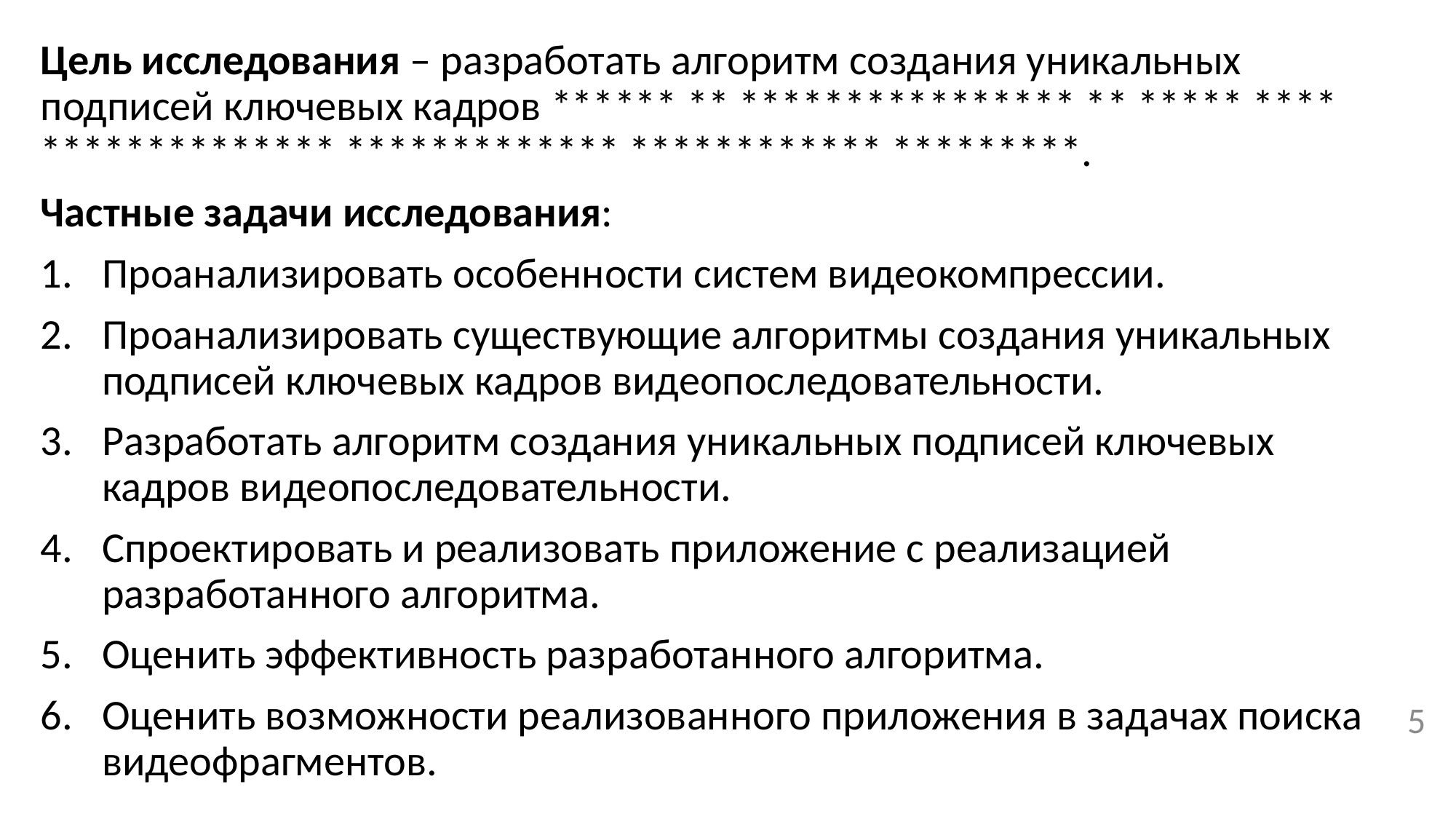

Цель исследования – разработать алгоритм создания уникальных подписей ключевых кадров ****** ** **************** ** ***** **** ************** ************* ************ *********.
Частные задачи исследования:
Проанализировать особенности систем видеокомпрессии.
Проанализировать существующие алгоритмы создания уникальных подписей ключевых кадров видеопоследовательности.
Разработать алгоритм создания уникальных подписей ключевых кадров видеопоследовательности.
Спроектировать и реализовать приложение с реализацией разработанного алгоритма.
Оценить эффективность разработанного алгоритма.
Оценить возможности реализованного приложения в задачах поиска видеофрагментов.
5